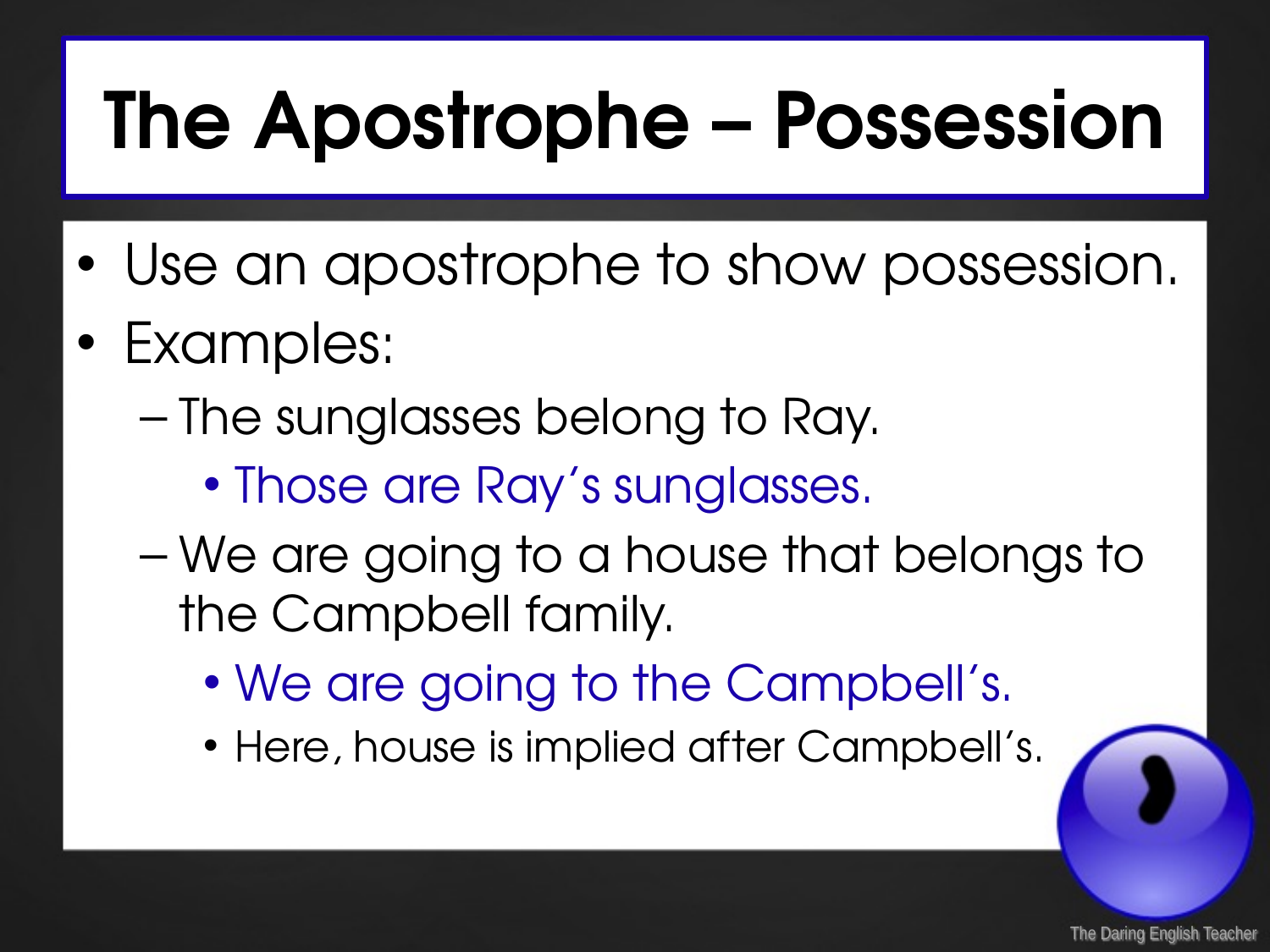

# The Apostrophe – Possession
Use an apostrophe to show possession.
Examples:
The sunglasses belong to Ray.
Those are Ray’s sunglasses.
We are going to a house that belongs to the Campbell family.
We are going to the Campbell’s.
Here, house is implied after Campbell’s.